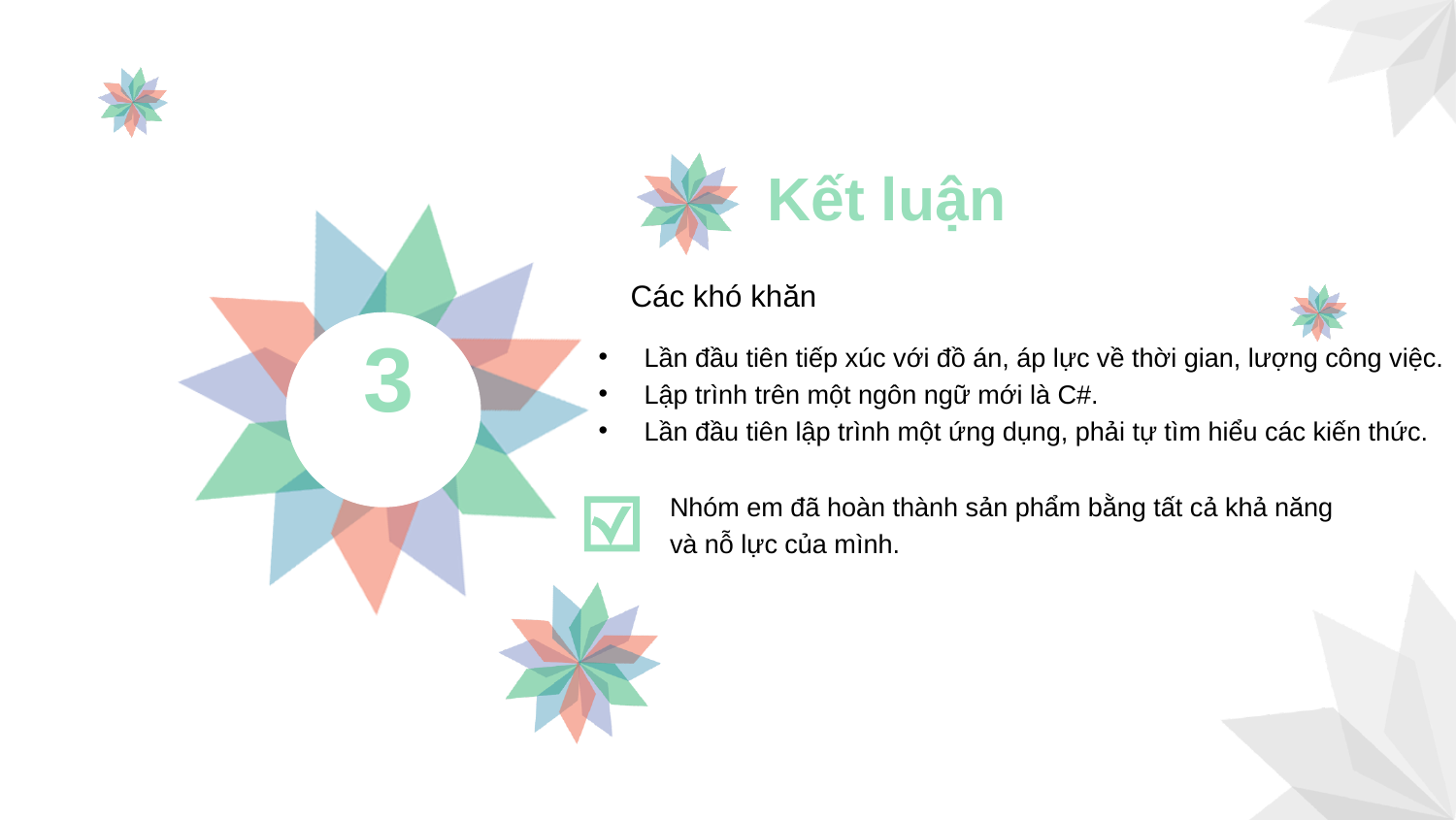

Kết luận
Các khó khăn
Lần đầu tiên tiếp xúc với đồ án, áp lực về thời gian, lượng công việc.
Lập trình trên một ngôn ngữ mới là C#.
Lần đầu tiên lập trình một ứng dụng, phải tự tìm hiểu các kiến thức.
3
Nhóm em đã hoàn thành sản phẩm bằng tất cả khả năng
và nỗ lực của mình.